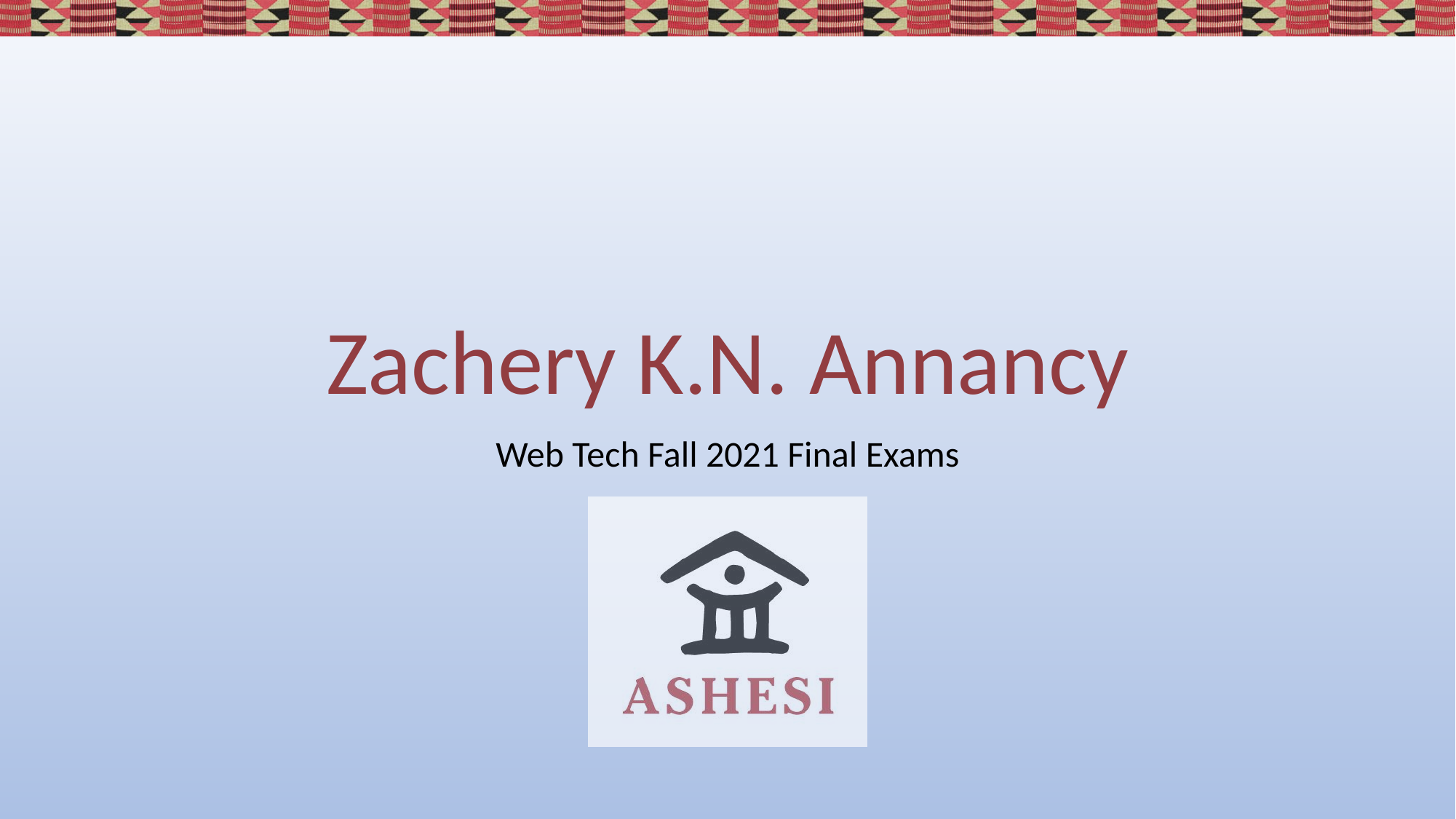

# Zachery K.N. Annancy
Web Tech Fall 2021 Final Exams